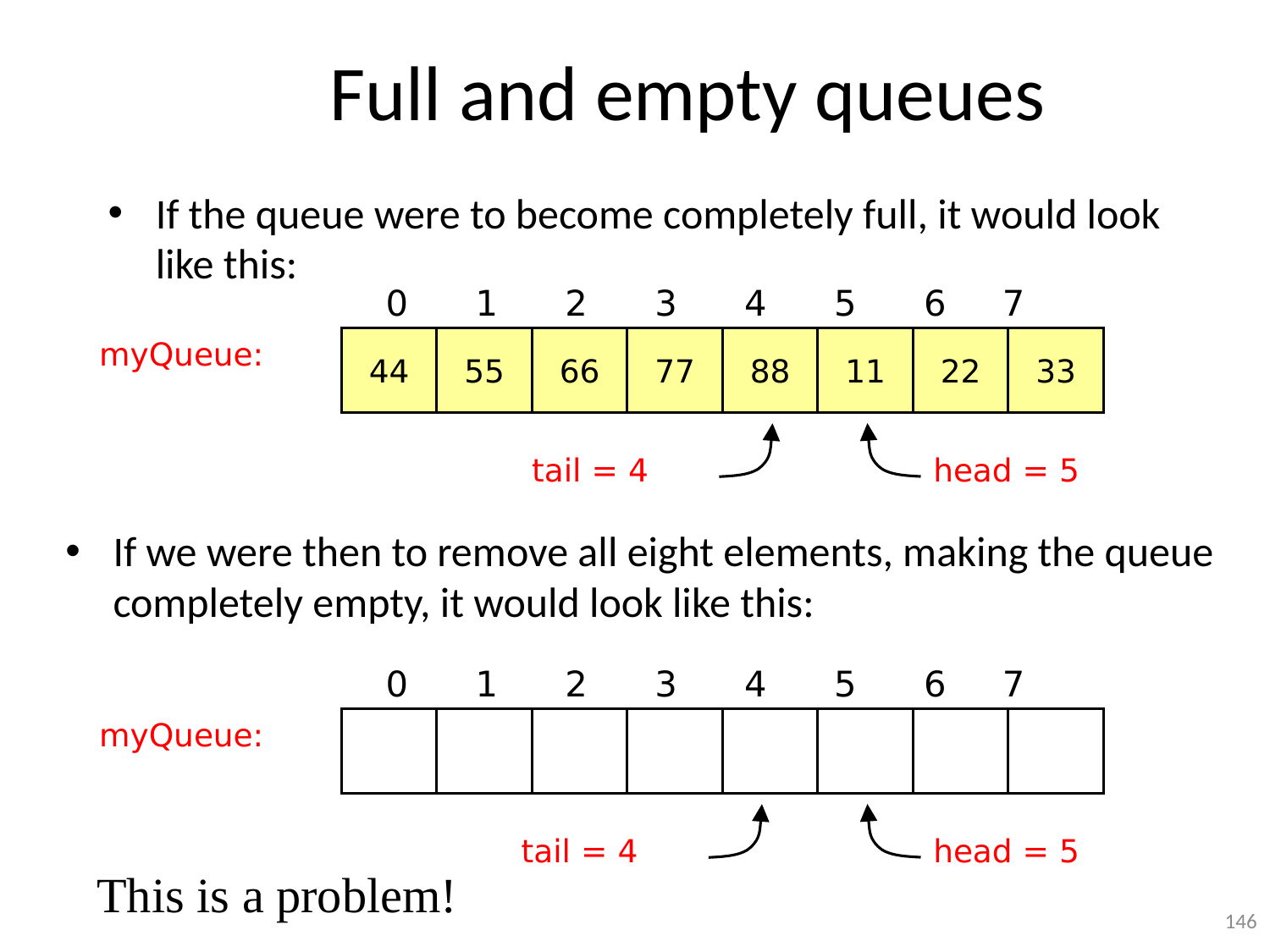

Full and empty queues
If the queue were to become completely full, it would look like this:
0      1      2      3      4      5      6     7
myQueue:
44
55
66
77
88
11
22
33

tail = 4
head = 5
If we were then to remove all eight elements, making the queue completely empty, it would look like this:
0      1      2      3      4      5      6     7
myQueue:

tail = 4
head = 5
This is a problem!
146